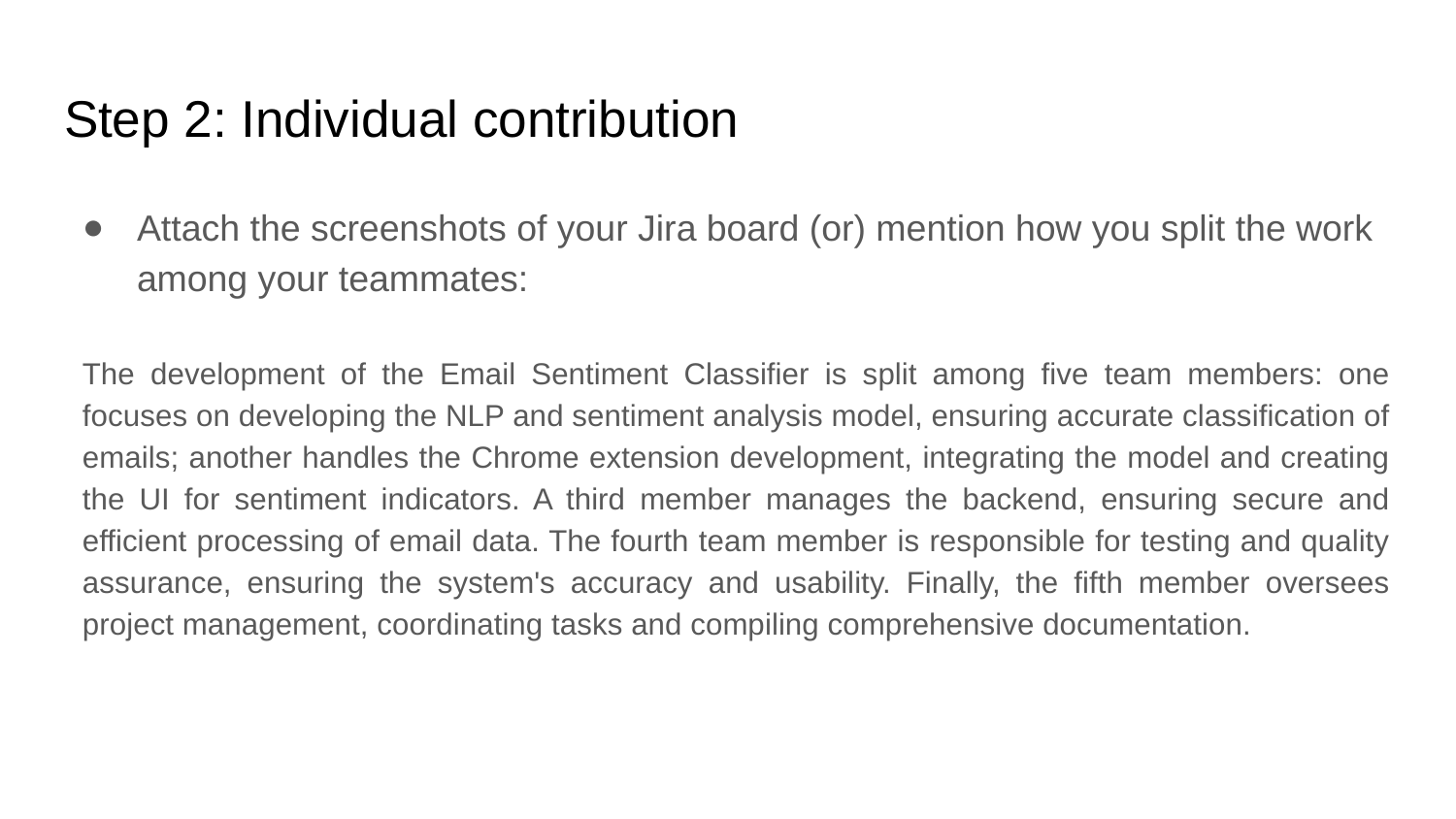

# Step 2: Individual contribution
Attach the screenshots of your Jira board (or) mention how you split the work among your teammates:

The development of the Email Sentiment Classifier is split among five team members: one focuses on developing the NLP and sentiment analysis model, ensuring accurate classification of emails; another handles the Chrome extension development, integrating the model and creating the UI for sentiment indicators. A third member manages the backend, ensuring secure and efficient processing of email data. The fourth team member is responsible for testing and quality assurance, ensuring the system's accuracy and usability. Finally, the fifth member oversees project management, coordinating tasks and compiling comprehensive documentation.